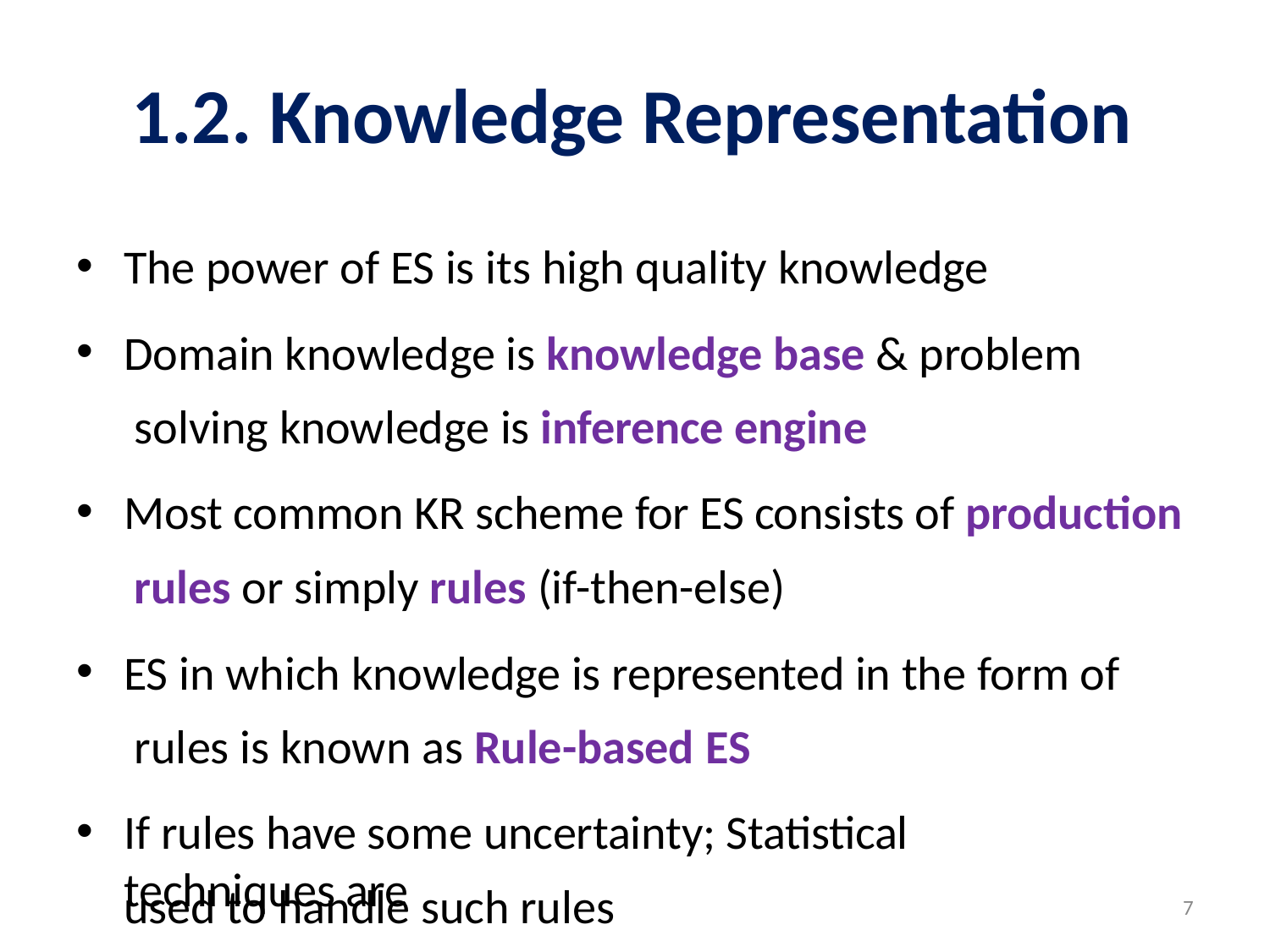

# 1.2. Knowledge Representation
The power of ES is its high quality knowledge
Domain knowledge is knowledge base & problem  solving knowledge is inference engine
Most common KR scheme for ES consists of production  rules or simply rules (if-then-else)
ES in which knowledge is represented in the form of  rules is known as Rule-based ES
If rules have some uncertainty; Statistical techniques are
used to handle such rules
7